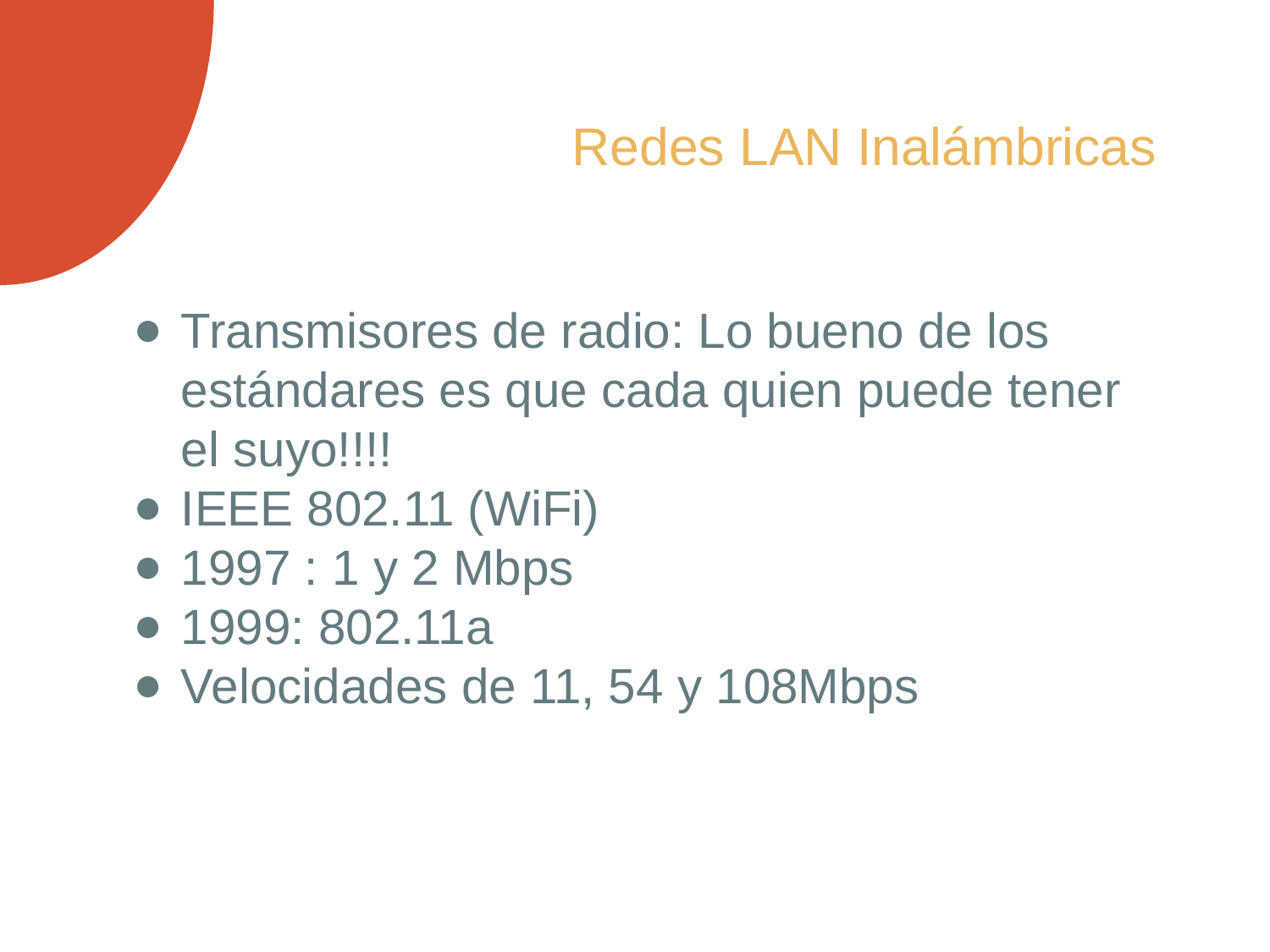

# Redes LAN Inalámbricas
Transmisores de radio: Lo bueno de los estándares es que cada quien puede tener el suyo!!!!
IEEE 802.11 (WiFi)
1997 : 1 y 2 Mbps
1999: 802.11a
Velocidades de 11, 54 y 108Mbps